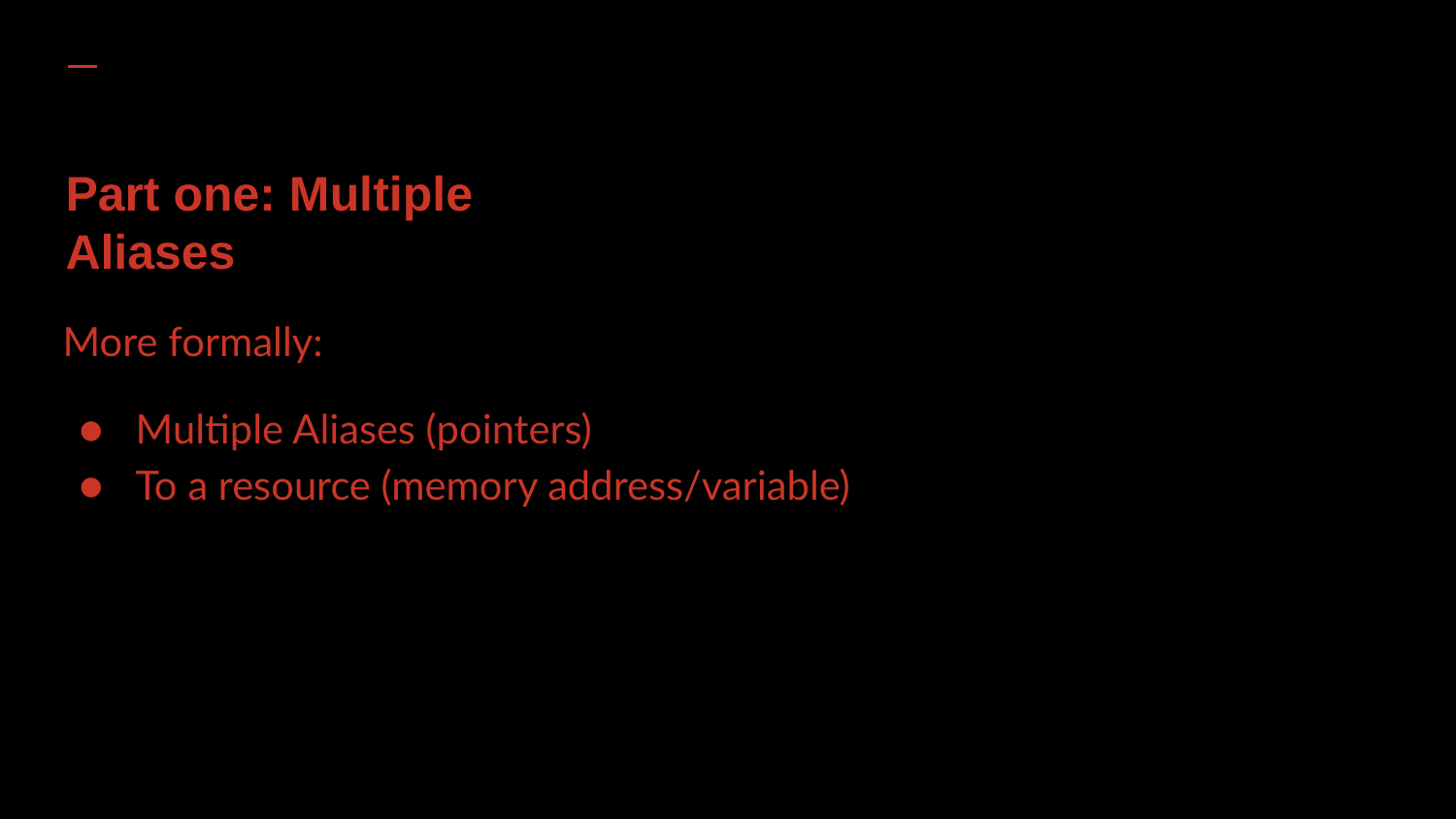

# Part one: Multiple Aliases
More formally:
Multiple Aliases (pointers)
To a resource (memory address/variable)